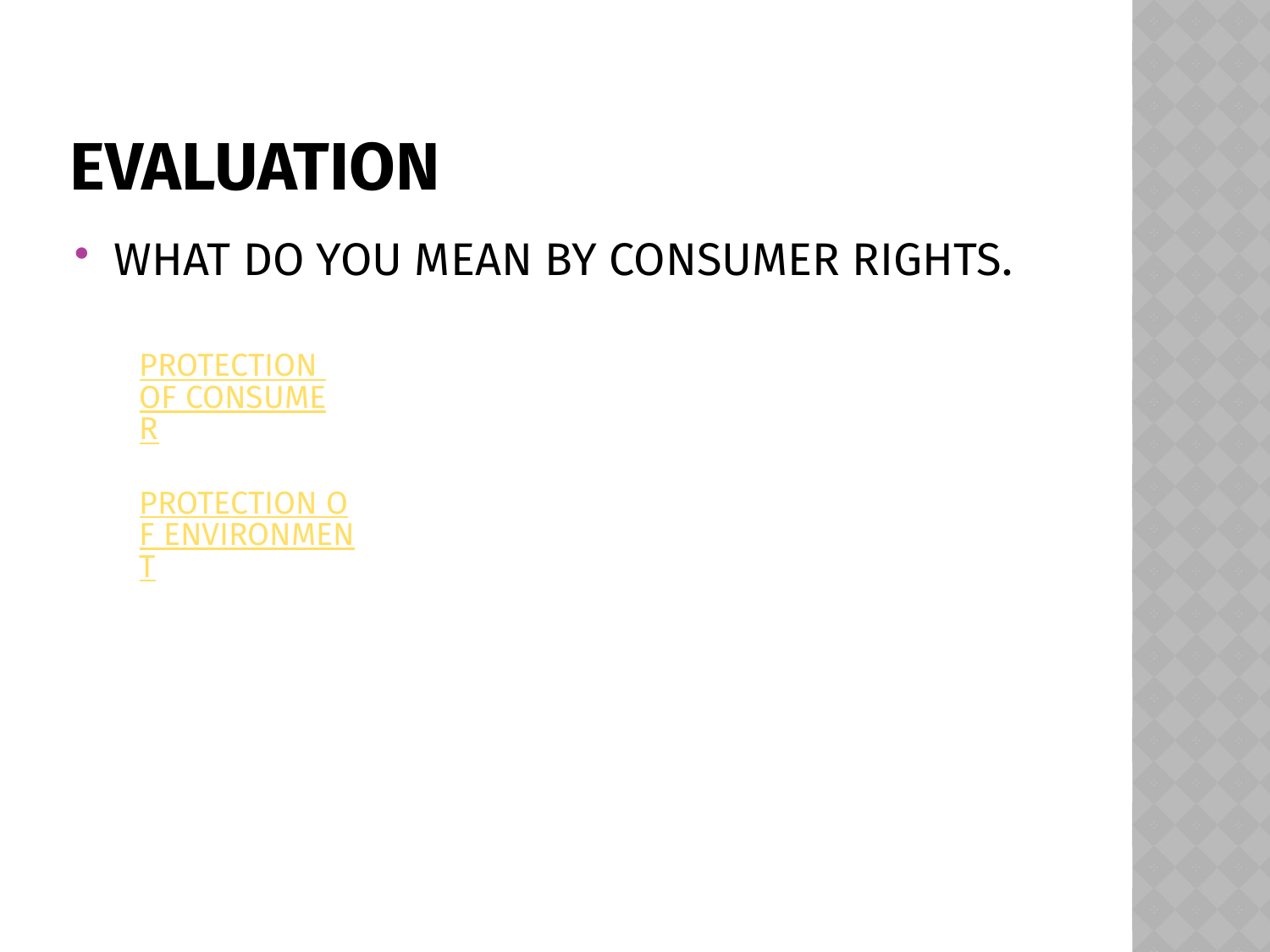

# EVALUATION
WHAT DO YOU MEAN BY CONSUMER RIGHTS.
PROTECTION OF CONSUMER
PROTECTION OF ENVIRONMENT